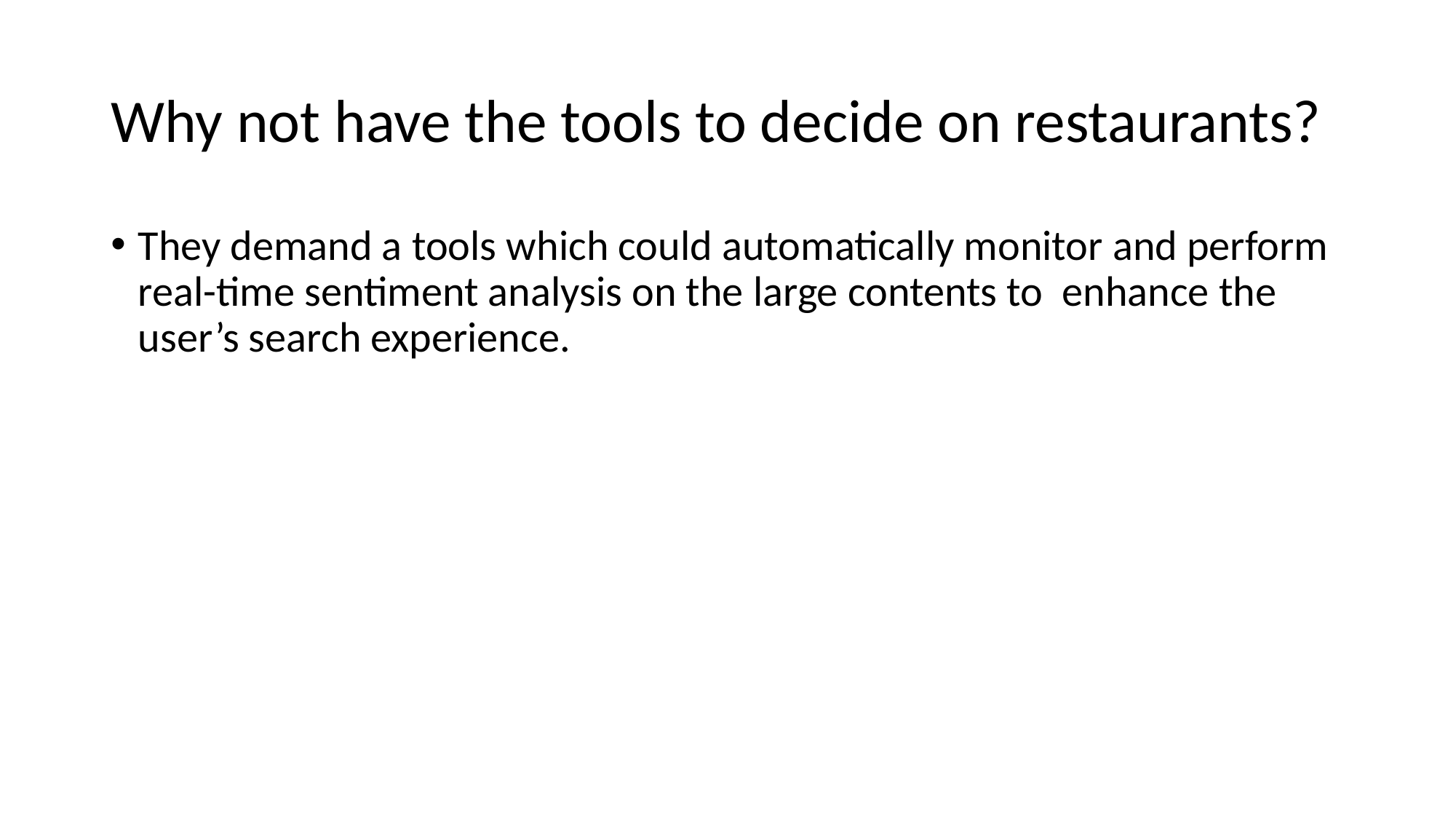

# Why not have the tools to decide on restaurants?
They demand a tools which could automatically monitor and perform real-time sentiment analysis on the large contents to  enhance the user’s search experience.